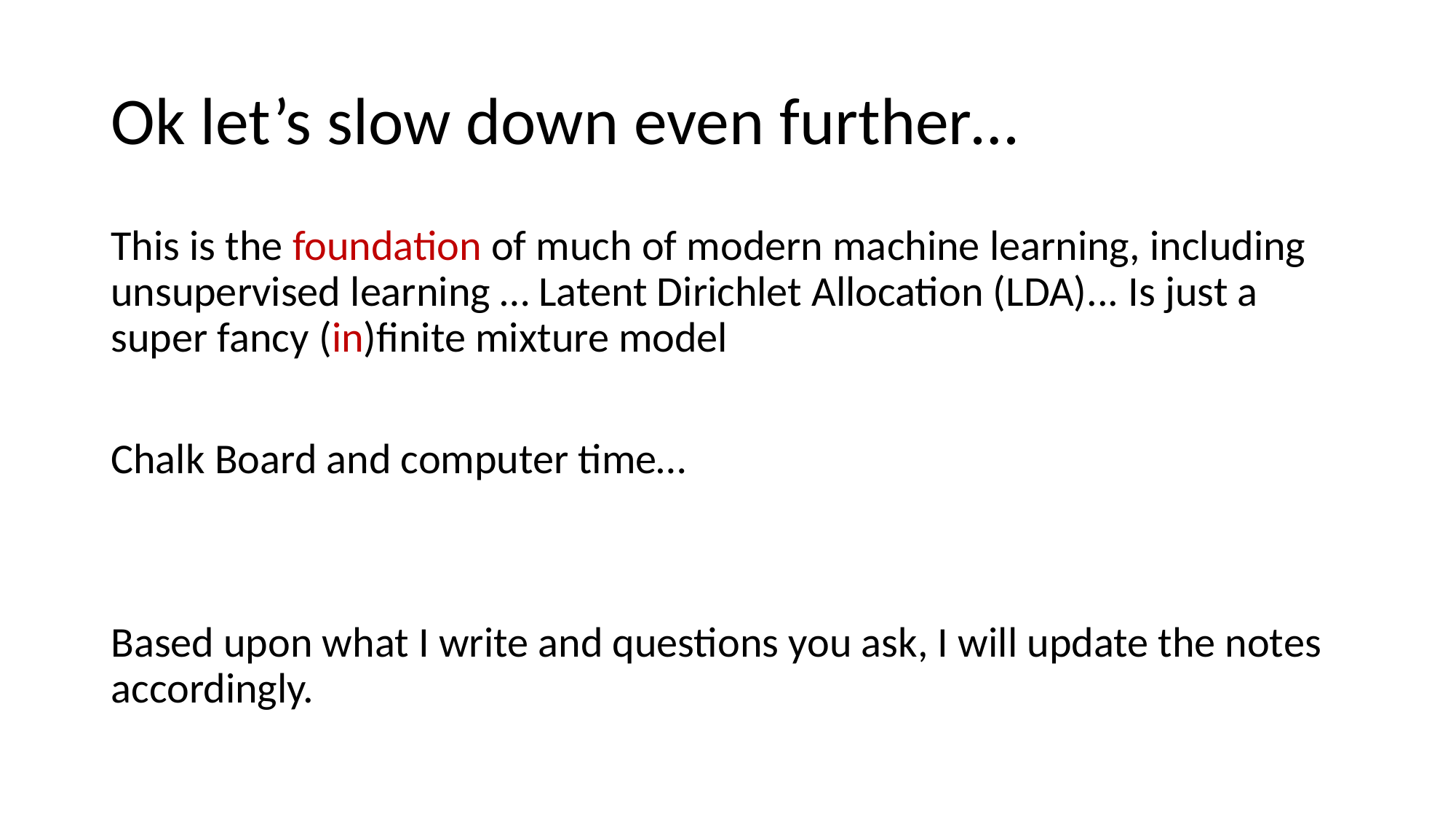

# Ok let’s slow down even further…
This is the foundation of much of modern machine learning, including unsupervised learning … Latent Dirichlet Allocation (LDA)... Is just a super fancy (in)finite mixture model

Chalk Board and computer time…

Based upon what I write and questions you ask, I will update the notes accordingly.